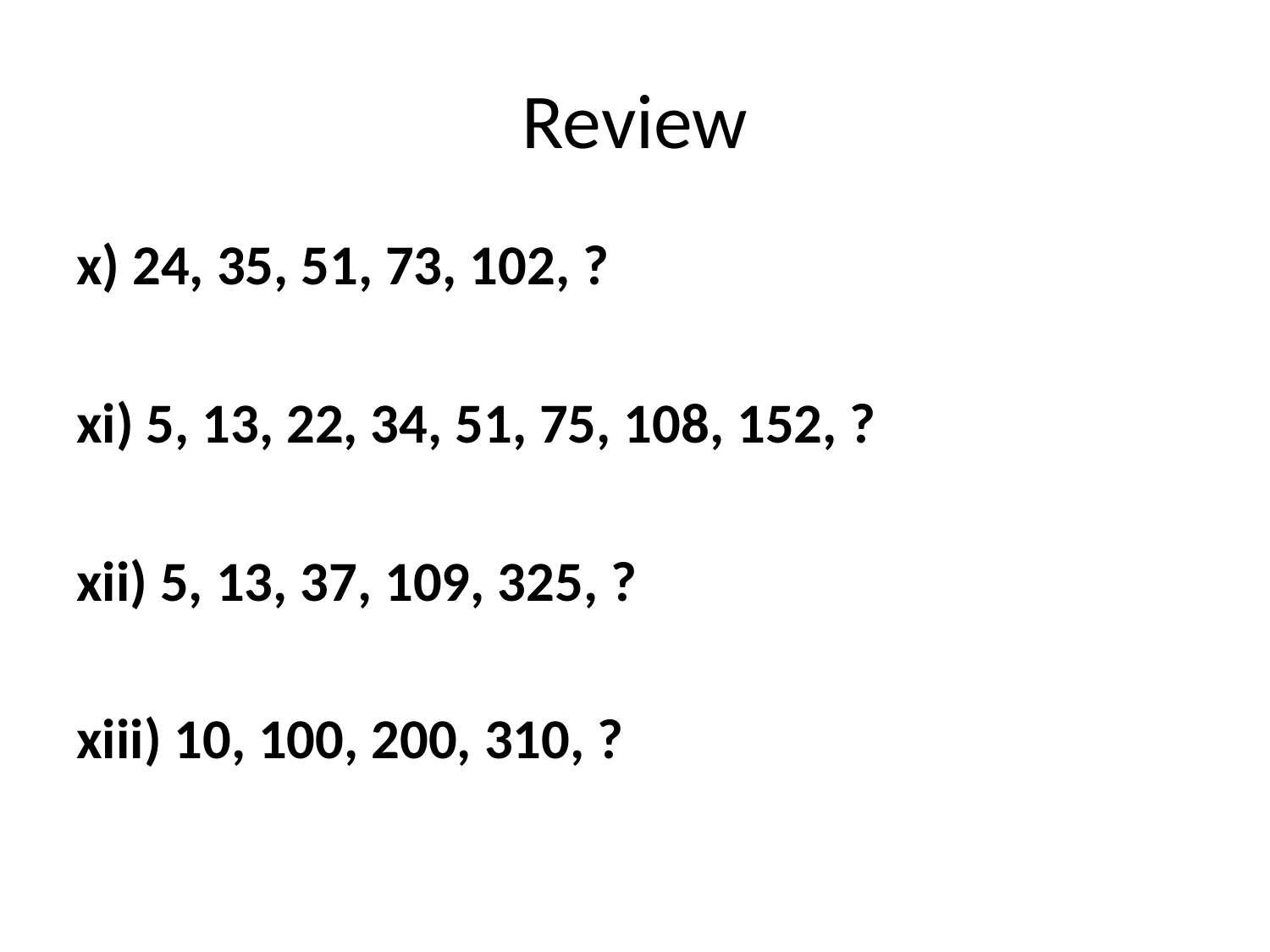

# Review
x) 24, 35, 51, 73, 102, ?

xi) 5, 13, 22, 34, 51, 75, 108, 152, ?

xii) 5, 13, 37, 109, 325, ?

xiii) 10, 100, 200, 310, ?